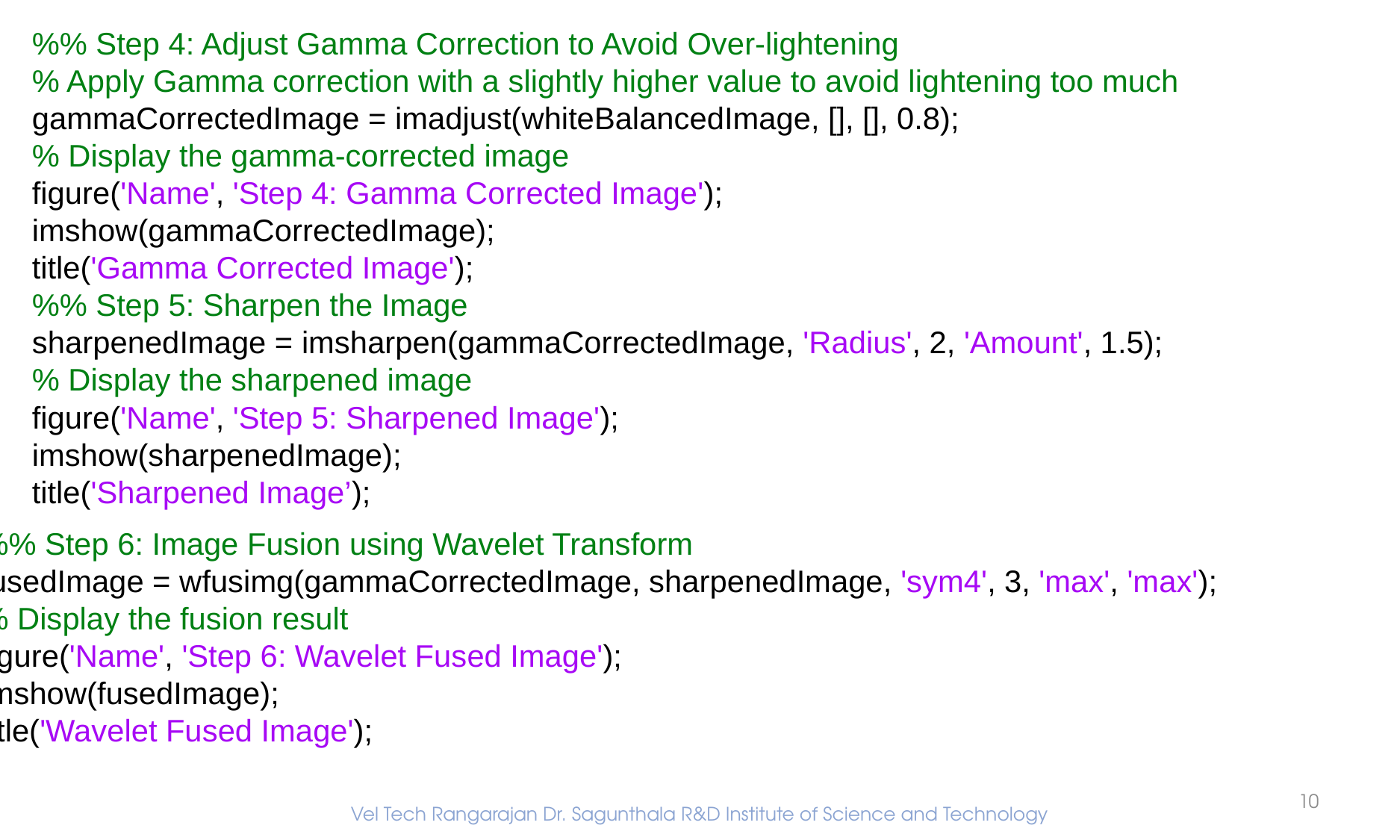

%% Step 4: Adjust Gamma Correction to Avoid Over-lightening
% Apply Gamma correction with a slightly higher value to avoid lightening too much
gammaCorrectedImage = imadjust(whiteBalancedImage, [], [], 0.8);
% Display the gamma-corrected image
figure('Name', 'Step 4: Gamma Corrected Image');
imshow(gammaCorrectedImage);
title('Gamma Corrected Image');
%% Step 5: Sharpen the Image
sharpenedImage = imsharpen(gammaCorrectedImage, 'Radius', 2, 'Amount', 1.5);
% Display the sharpened image
figure('Name', 'Step 5: Sharpened Image');
imshow(sharpenedImage);
title('Sharpened Image’);

%% Step 6: Image Fusion using Wavelet Transform
fusedImage = wfusimg(gammaCorrectedImage, sharpenedImage, 'sym4', 3, 'max', 'max');
% Display the fusion result
figure('Name', 'Step 6: Wavelet Fused Image');
imshow(fusedImage);
title('Wavelet Fused Image');
10
Vel Tech Rangarajan Dr. Sagunthala R&D Institute of Science and Technology